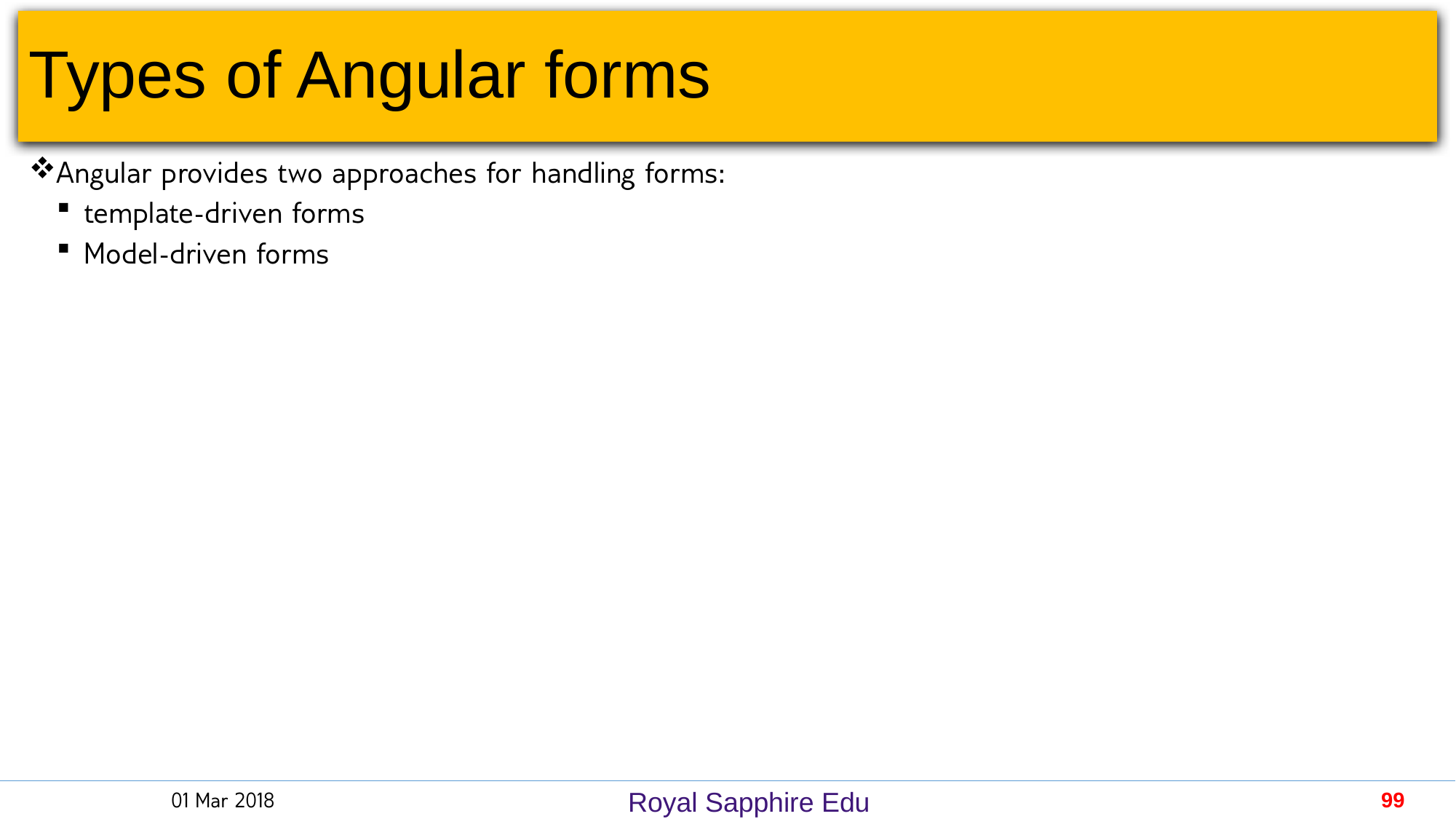

# Types of Angular forms
Angular provides two approaches for handling forms:
template-driven forms
Model-driven forms
01 Mar 2018
99